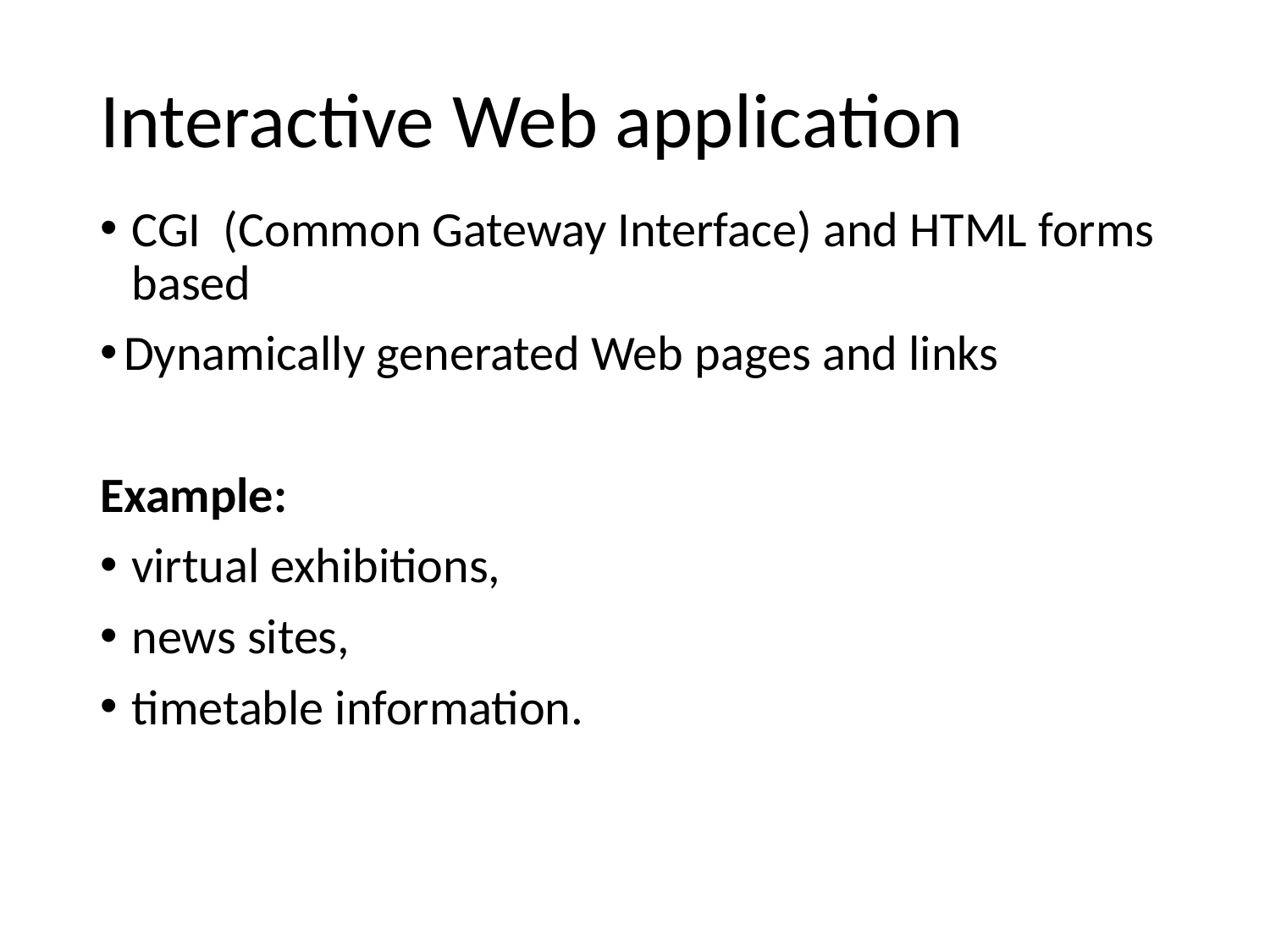

# Interactive Web application
CGI  (Common Gateway Interface) and HTML forms based
Dynamically generated Web pages and links

Example:
virtual exhibitions,
news sites,
timetable information.